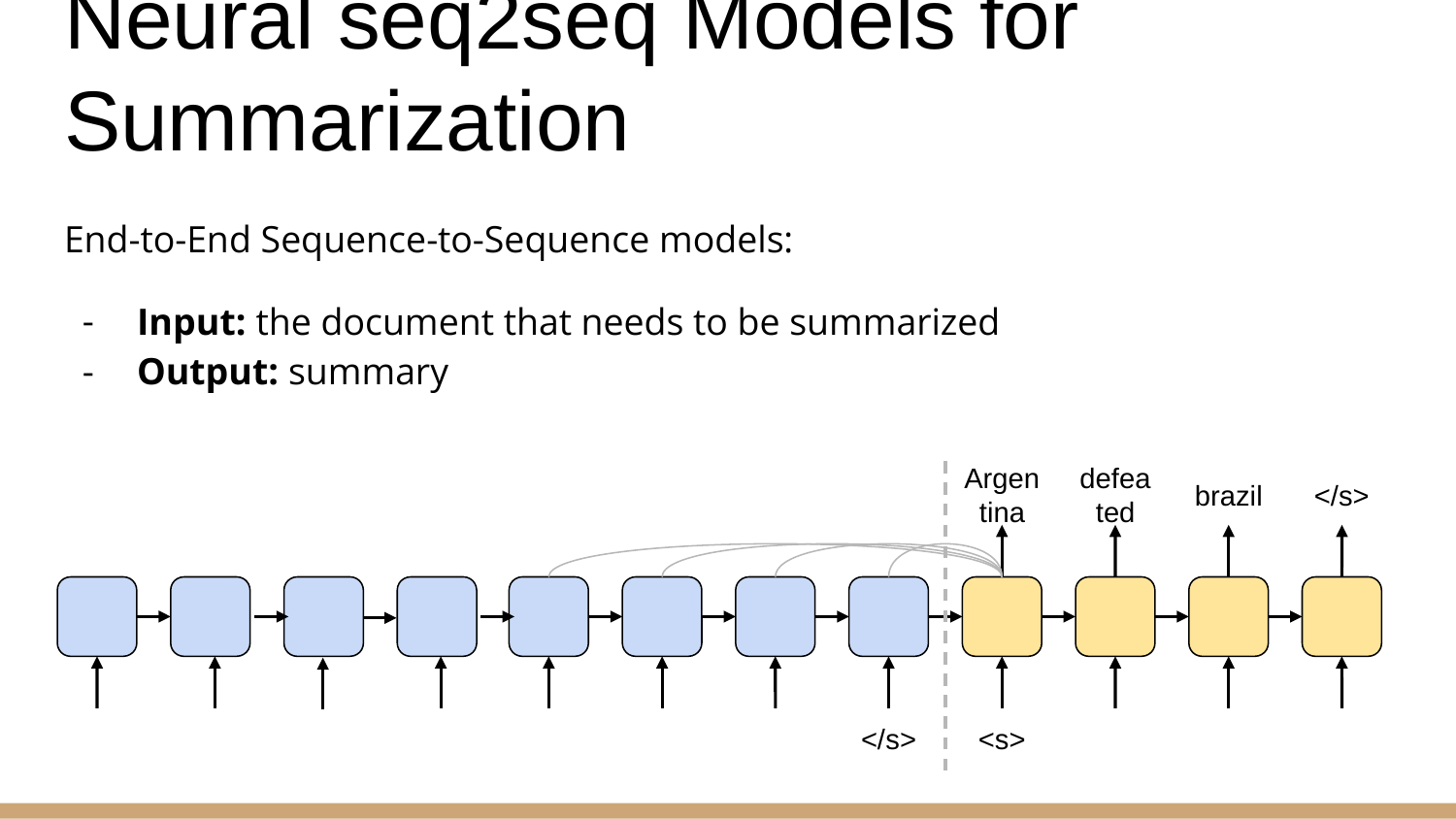

# Neural seq2seq Models for Summarization
End-to-End Sequence-to-Sequence models:
Input: the document that needs to be summarized
Output: summary

Argentina
defeated
brazil
</s>

</s>
<s>